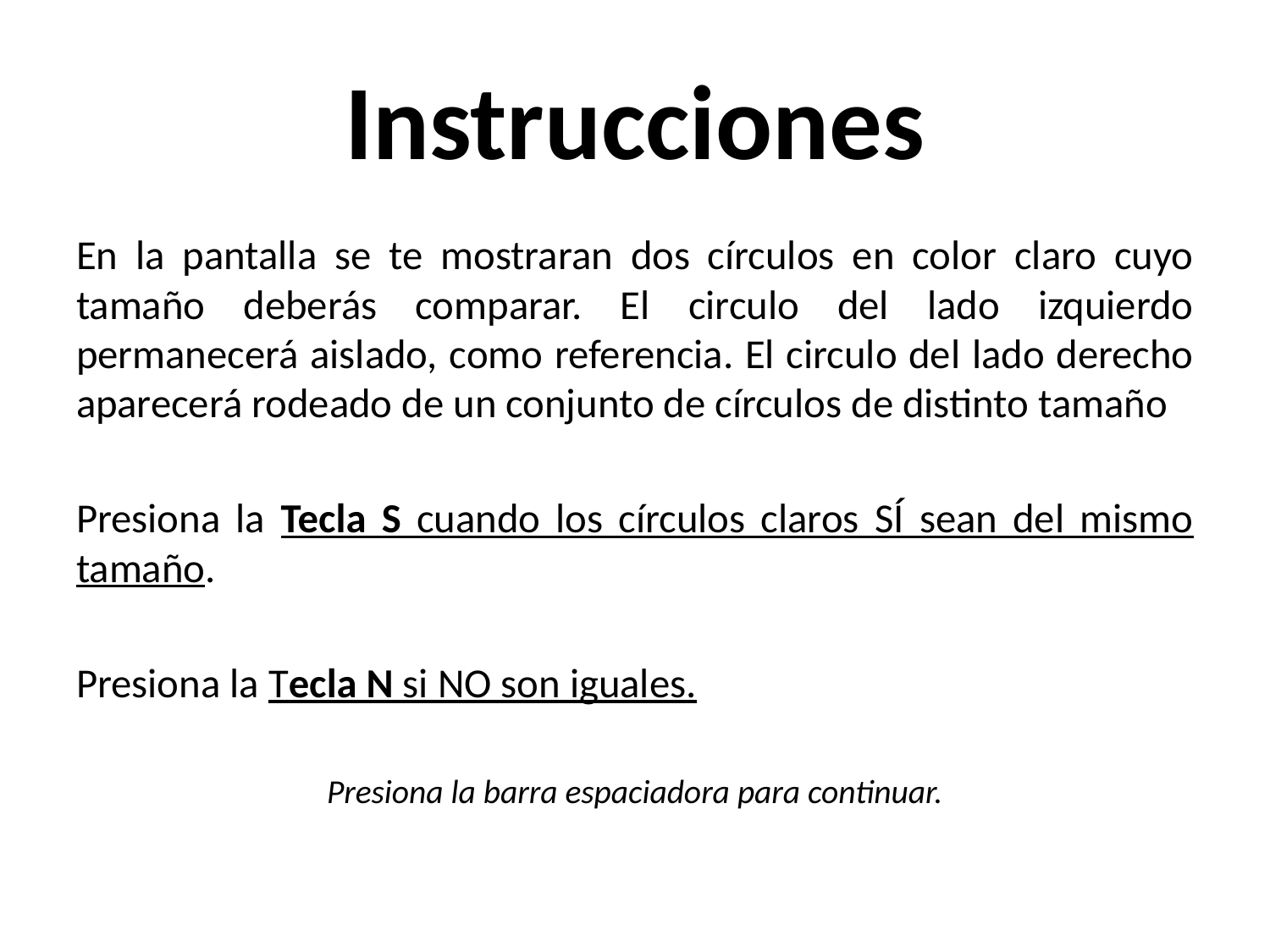

# Instrucciones
En la pantalla se te mostraran dos círculos en color claro cuyo tamaño deberás comparar. El circulo del lado izquierdo permanecerá aislado, como referencia. El circulo del lado derecho aparecerá rodeado de un conjunto de círculos de distinto tamaño

Presiona la Tecla S cuando los círculos claros SÍ sean del mismo tamaño.

Presiona la Tecla N si NO son iguales.

Presiona la barra espaciadora para continuar.